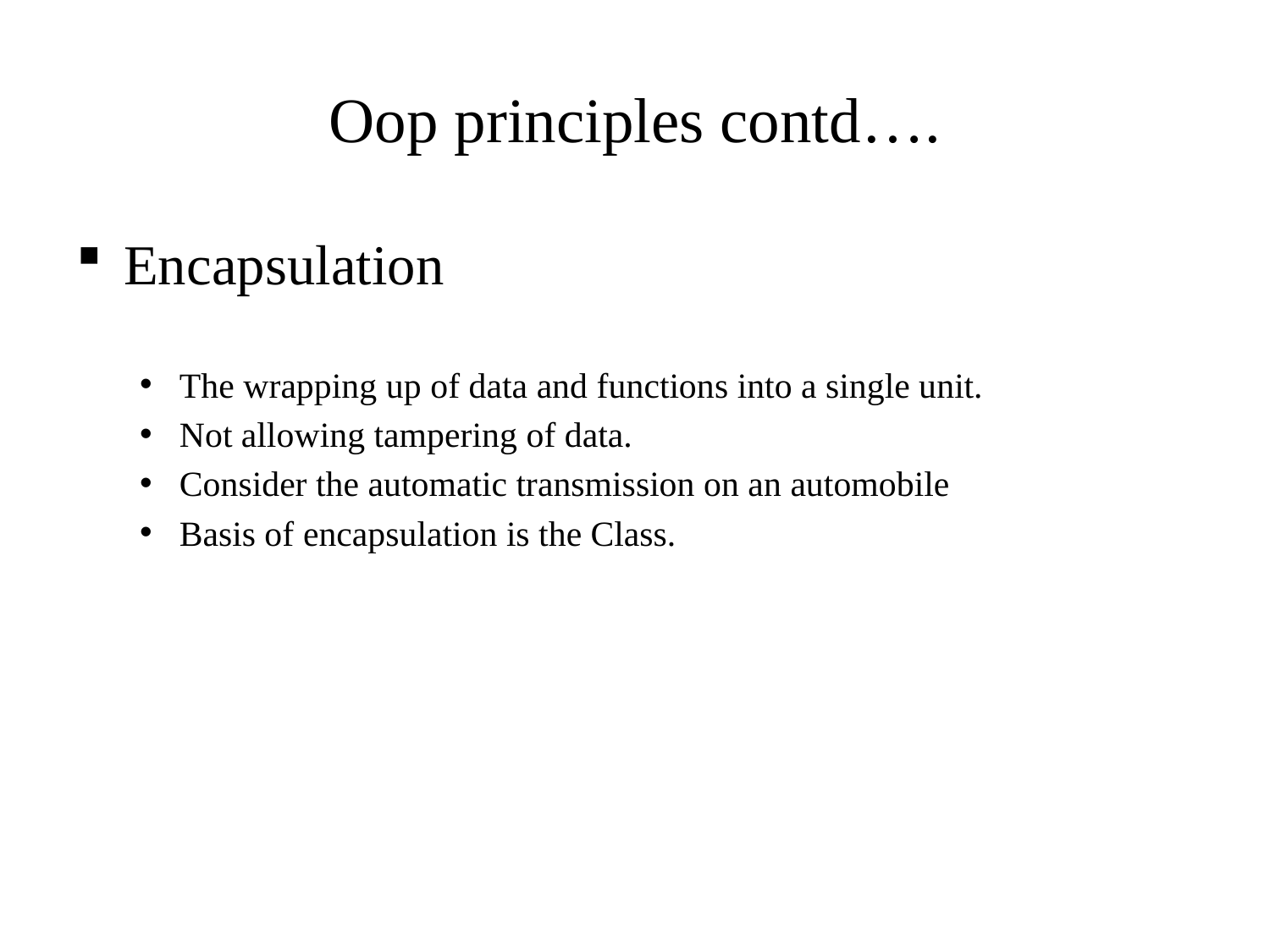

# Oop principles contd….
Encapsulation

The wrapping up of data and functions into a single unit.
Not allowing tampering of data.
Consider the automatic transmission on an automobile
Basis of encapsulation is the Class.